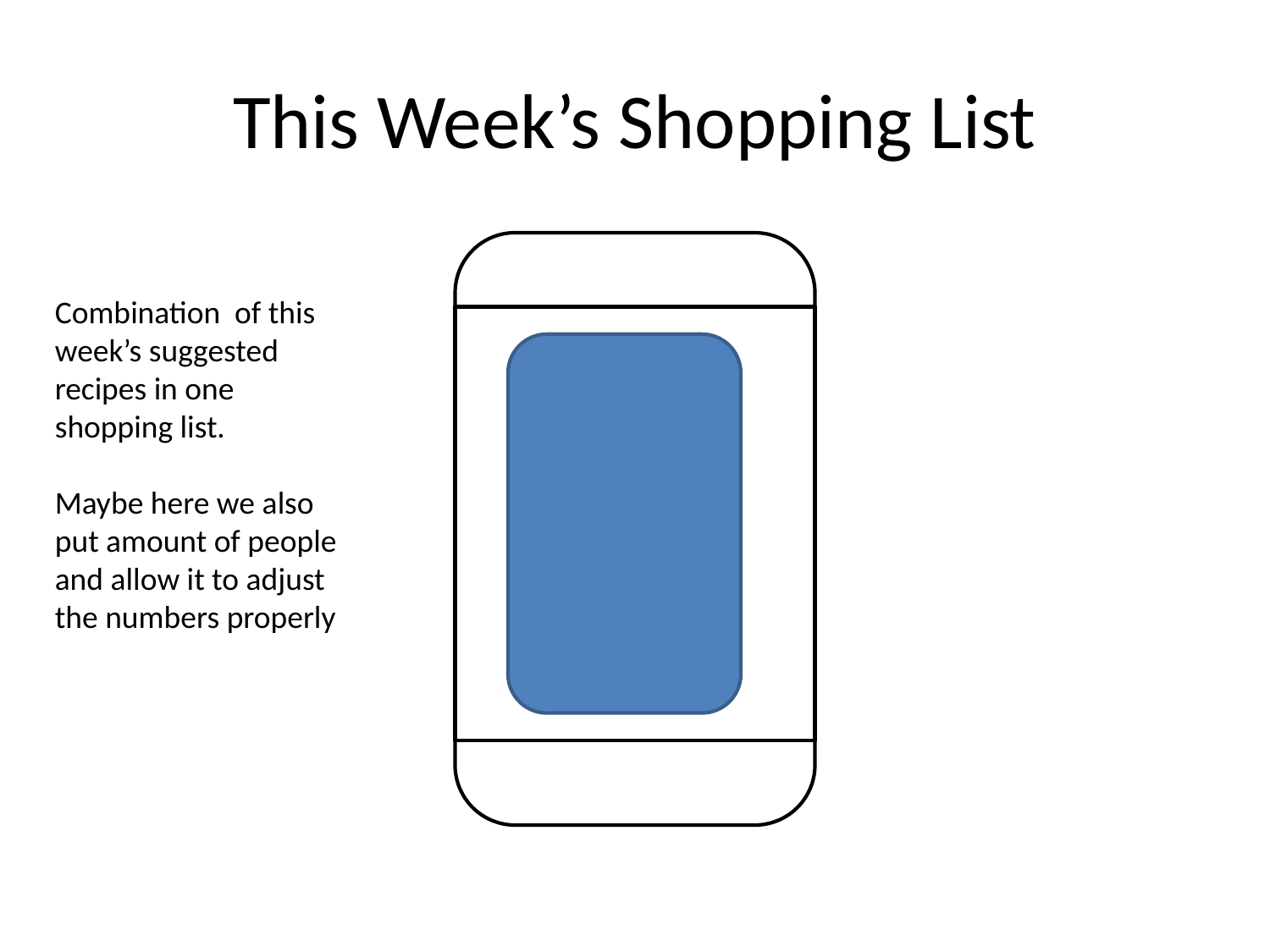

# This Week’s Shopping List

Combination  of this week’s suggested recipes in one shopping list.

Maybe here we also put amount of people and allow it to adjust the numbers properly